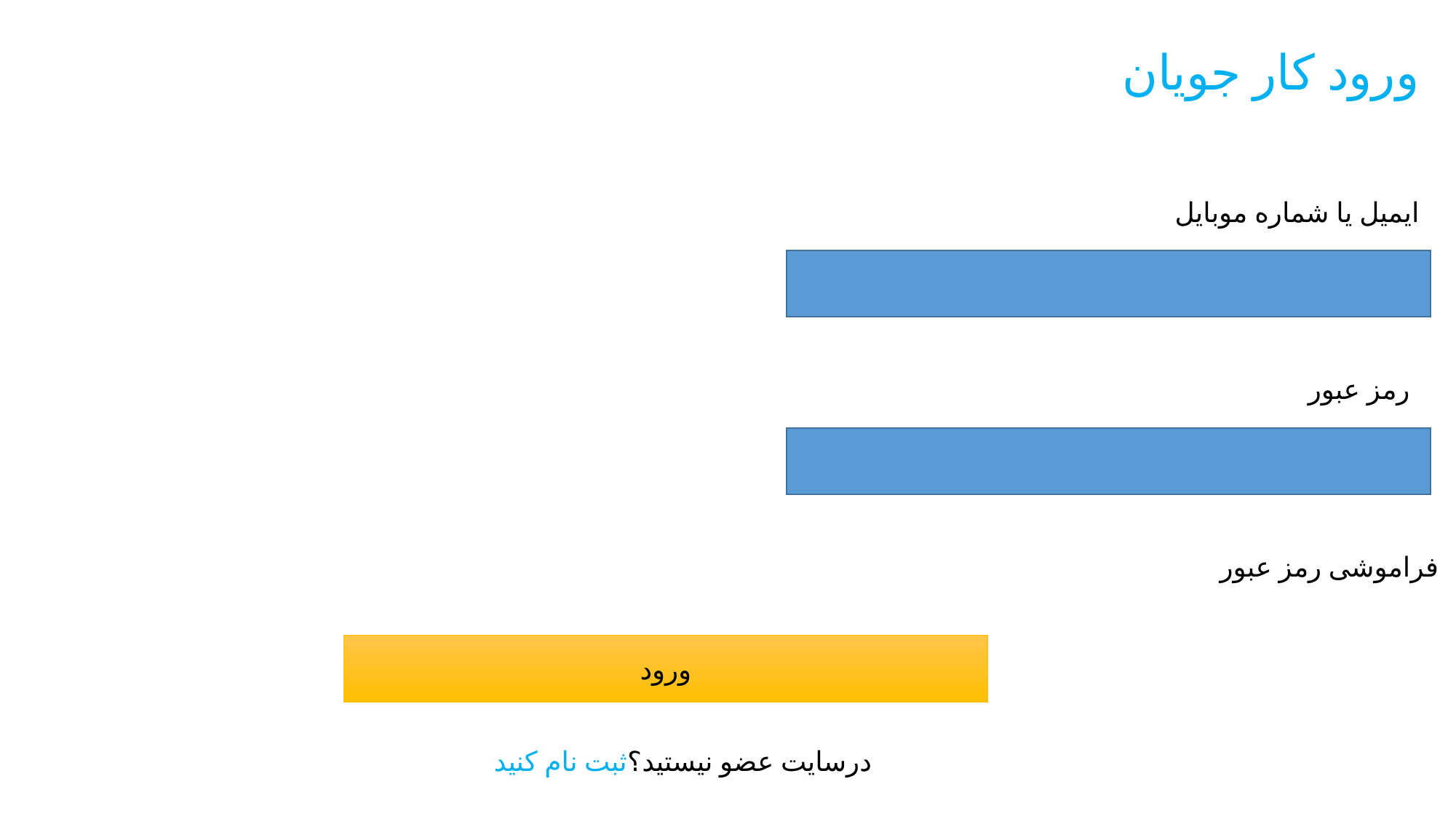

ورود کار جویان
ایمیل یا شماره موبایل

رمز عبور

فراموشی رمز عبور

ورود
درسایت عضو نیستید؟ثبت نام کنید